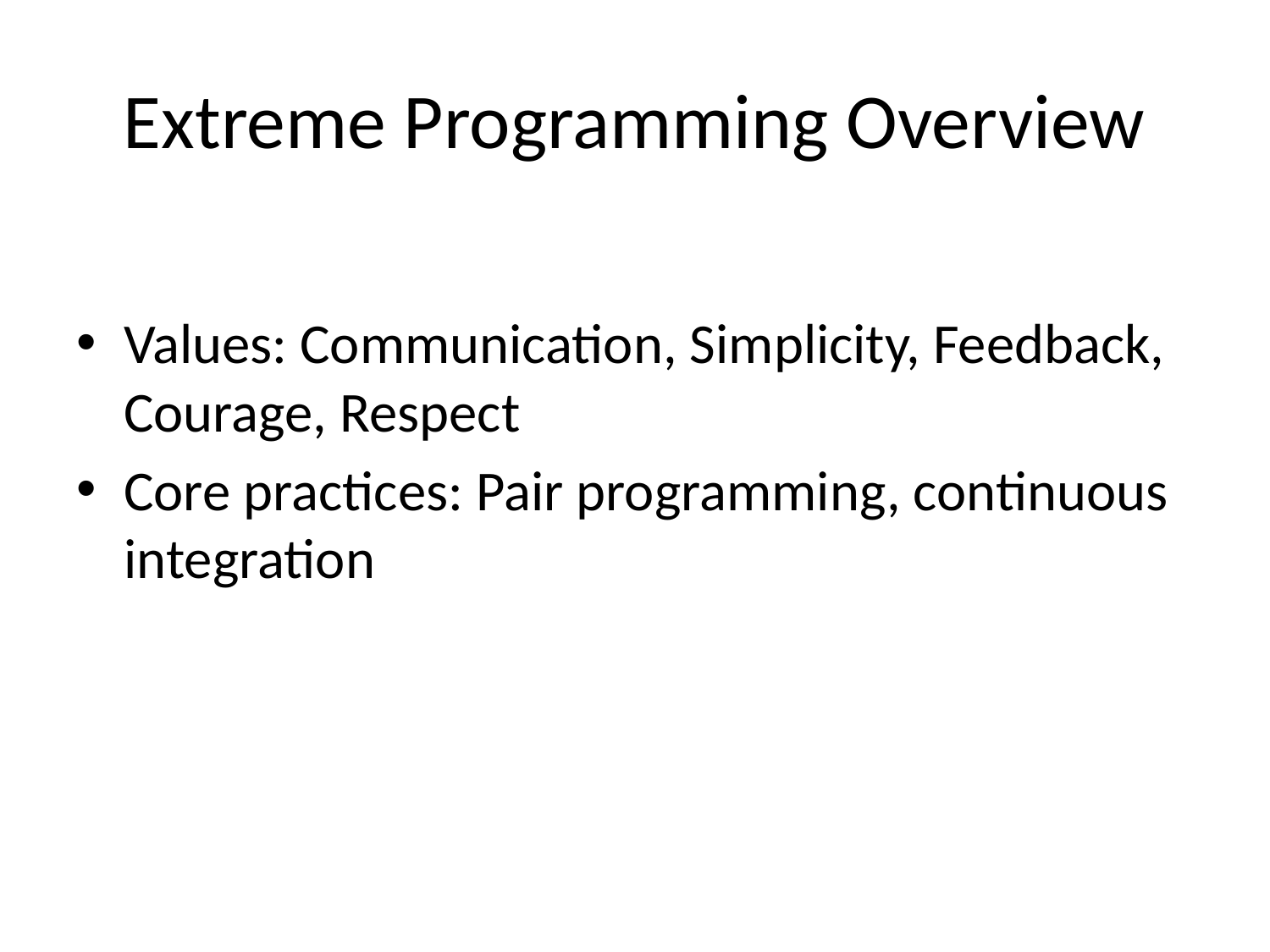

# Extreme Programming Overview

Values: Communication, Simplicity, Feedback, Courage, Respect
Core practices: Pair programming, continuous integration